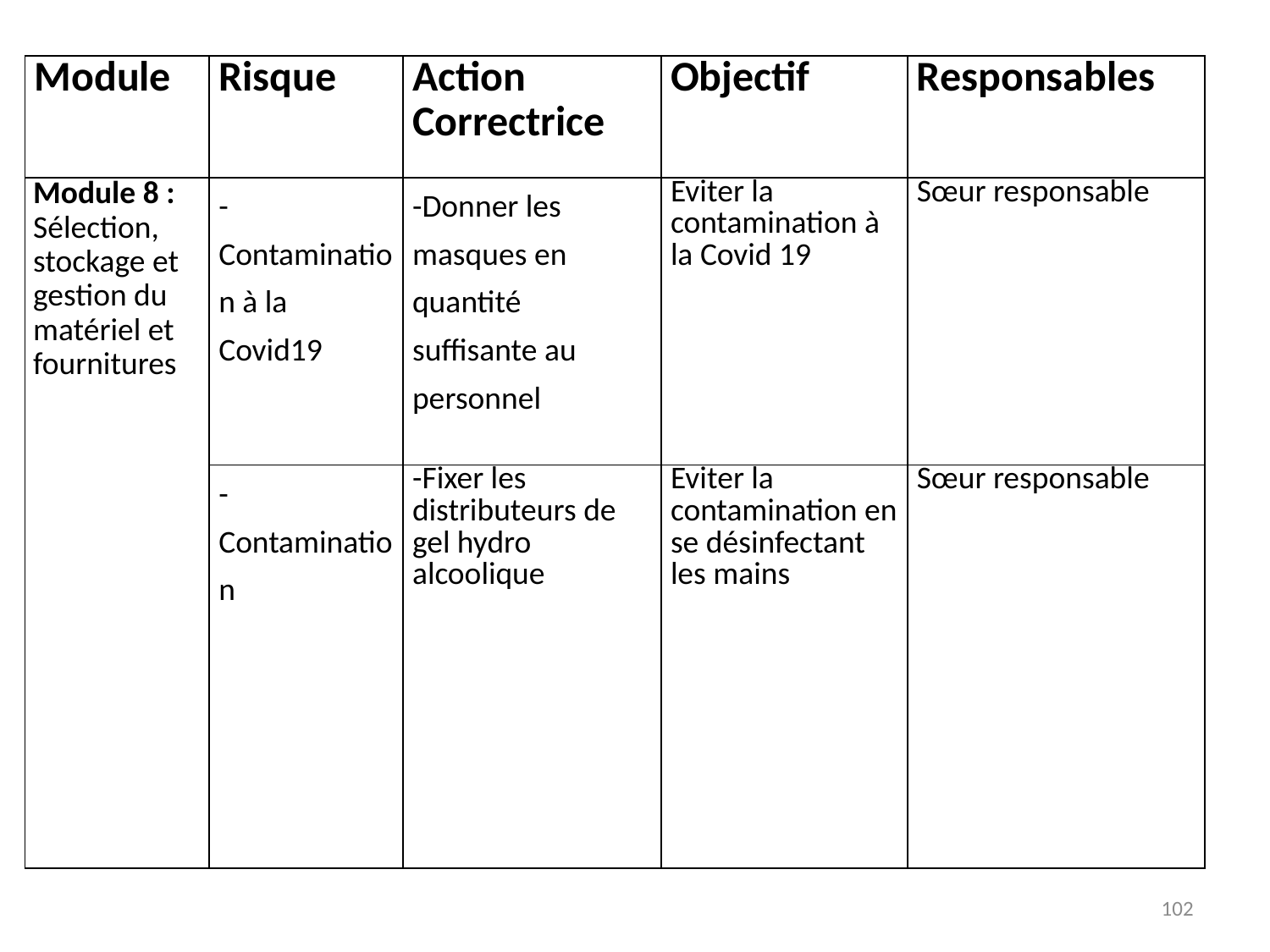

| Module | Risque | Action Correctrice | Objectif | Responsables |
| --- | --- | --- | --- | --- |
| Module 8 : Sélection, stockage et gestion du matériel et fournitures | -Contamination à la Covid19 | -Donner les masques en quantité suffisante au personnel | Eviter la contamination à la Covid 19 | Sœur responsable |
|  | -Contamination | -Fixer les distributeurs de gel hydro alcoolique | Eviter la contamination en se désinfectant les mains | Sœur responsable |

102